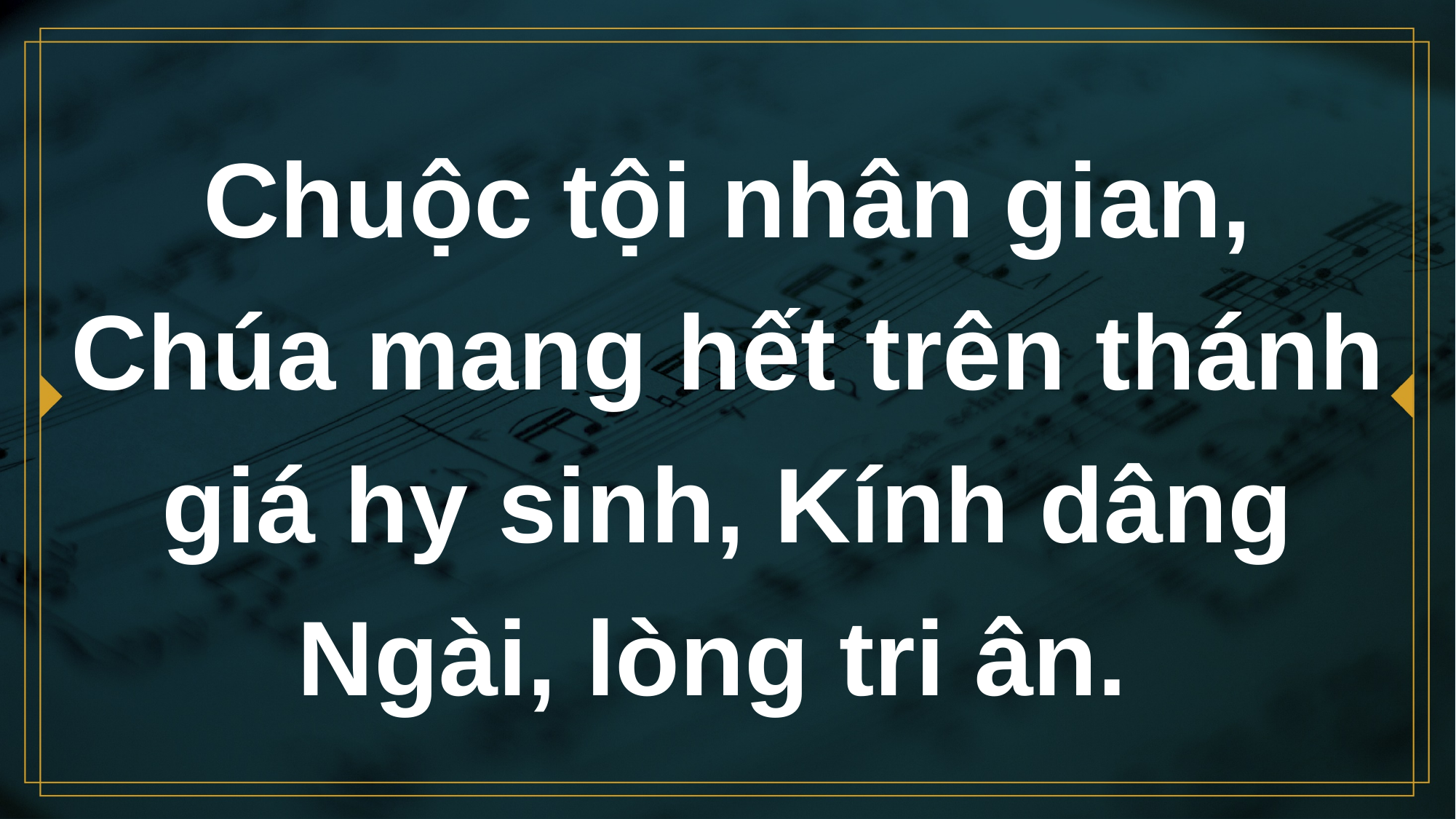

# Chuộc tội nhân gian, Chúa mang hết trên thánh giá hy sinh, Kính dâng Ngài, lòng tri ân.